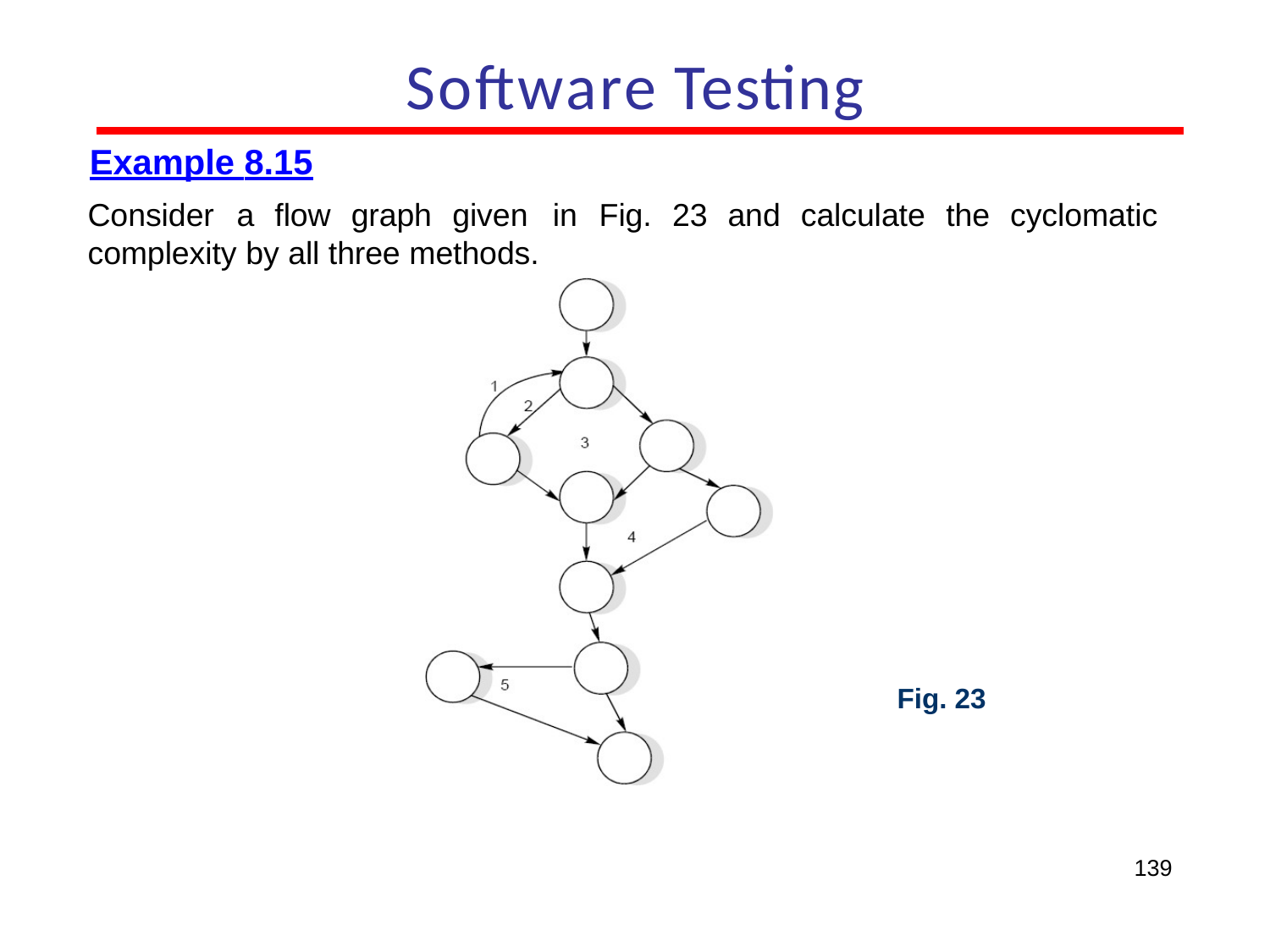

# Software Testing

Example 8.15
in	Fig.	23	and	calculate	the	cyclomatic
Consider	a	flow	graph	given  complexity by all three methods.

Fig. 23
139